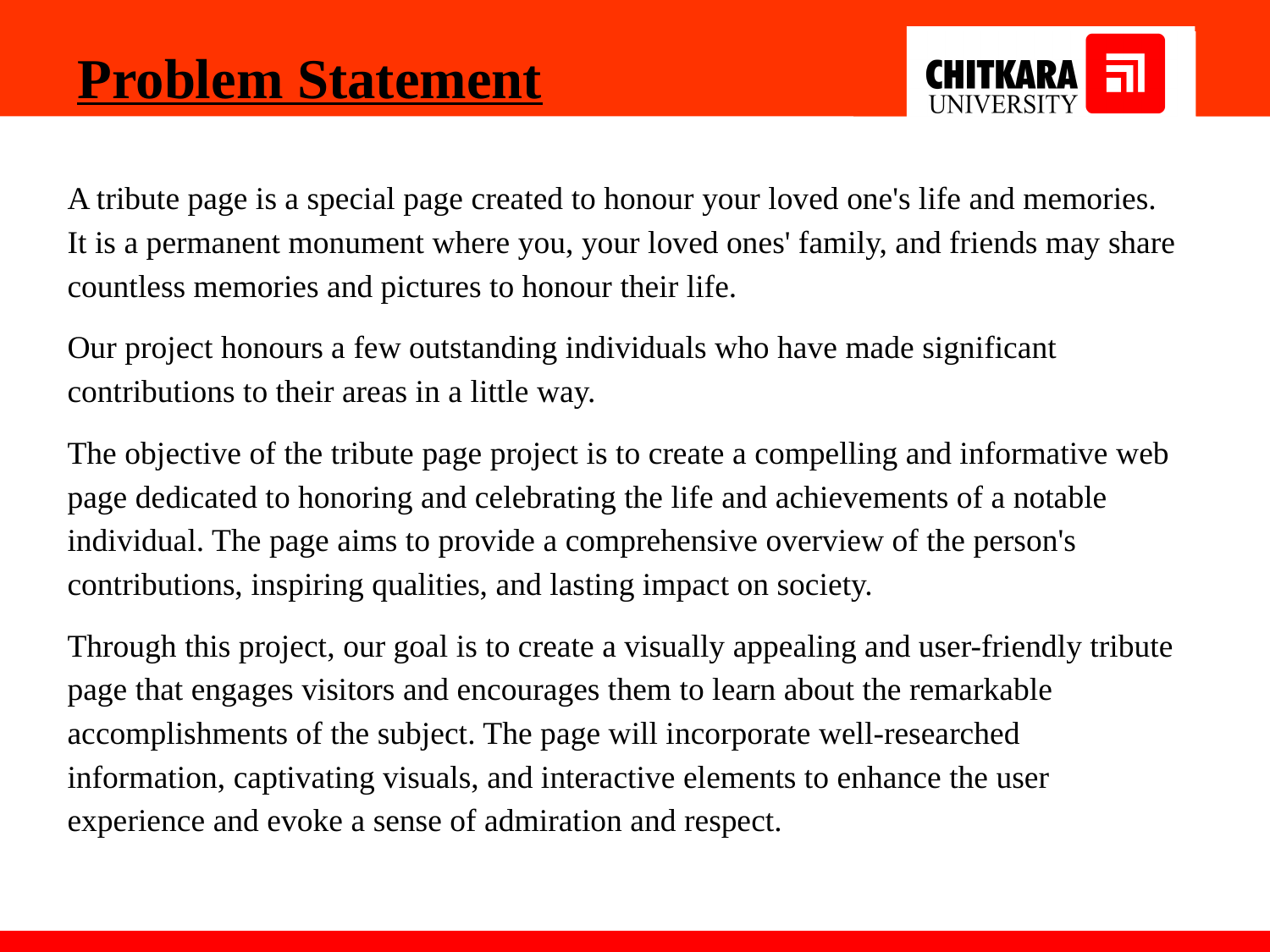

Problem Statement
A tribute page is a special page created to honour your loved one's life and memories. It is a permanent monument where you, your loved ones' family, and friends may share countless memories and pictures to honour their life.
Our project honours a few outstanding individuals who have made significant contributions to their areas in a little way.
The objective of the tribute page project is to create a compelling and informative web page dedicated to honoring and celebrating the life and achievements of a notable individual. The page aims to provide a comprehensive overview of the person's contributions, inspiring qualities, and lasting impact on society.
Through this project, our goal is to create a visually appealing and user-friendly tribute page that engages visitors and encourages them to learn about the remarkable accomplishments of the subject. The page will incorporate well-researched information, captivating visuals, and interactive elements to enhance the user experience and evoke a sense of admiration and respect.